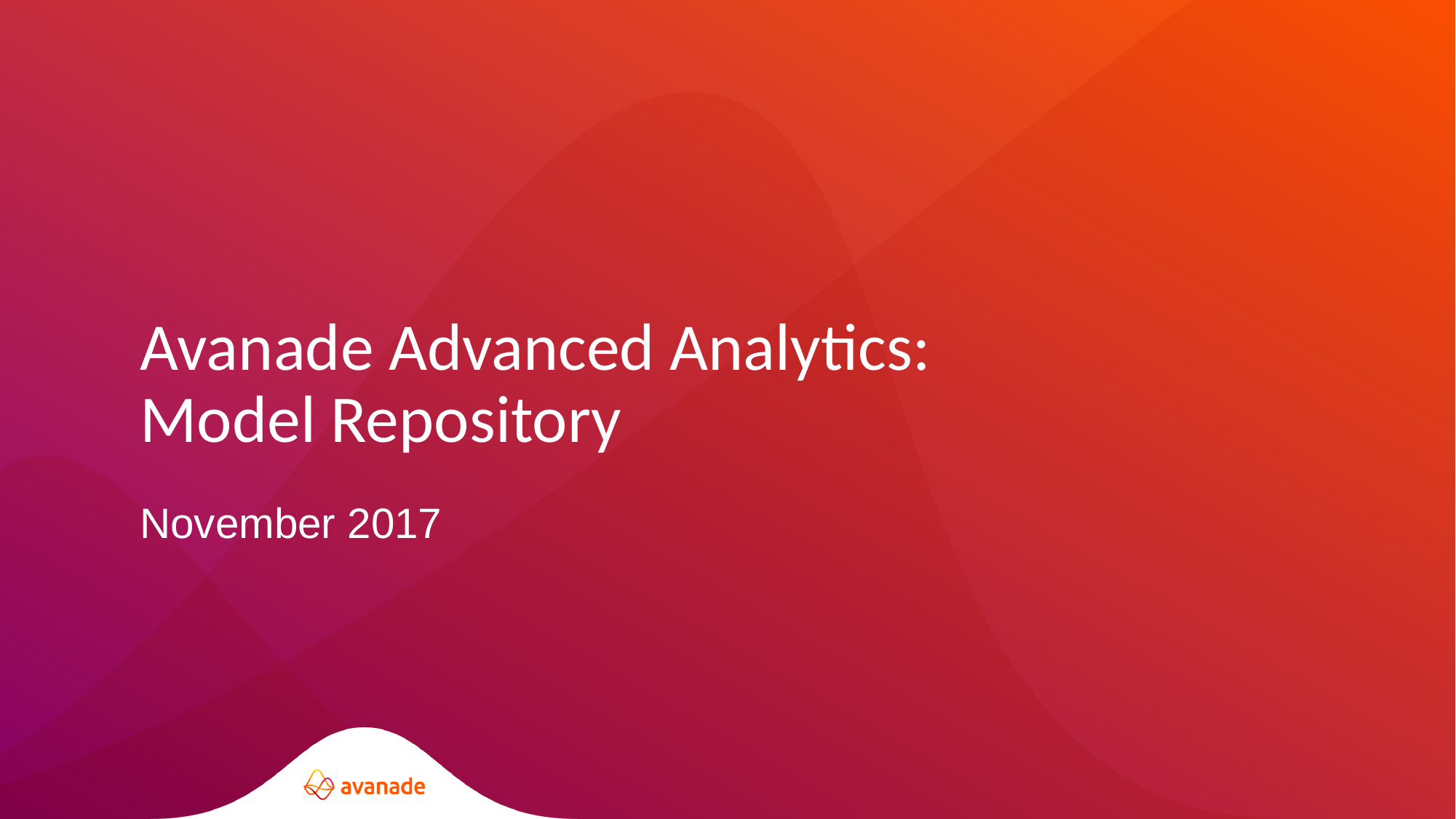

Avanade Advanced Analytics:
Model Repository
November 2017